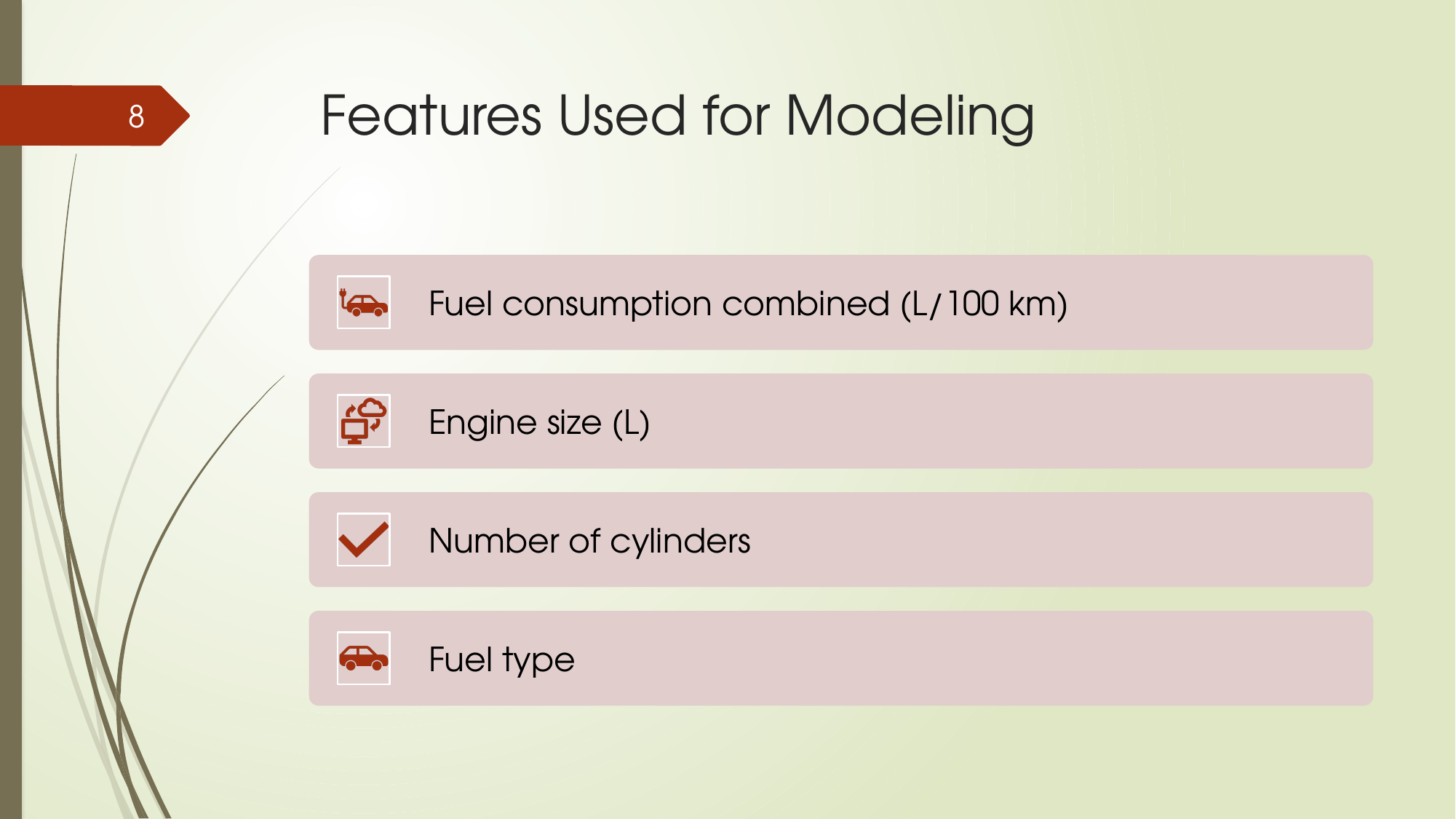

# Features Used for Modeling
8
Fuel consumption combined (L/100 km)
Engine size (L)
Number of cylinders
Fuel type